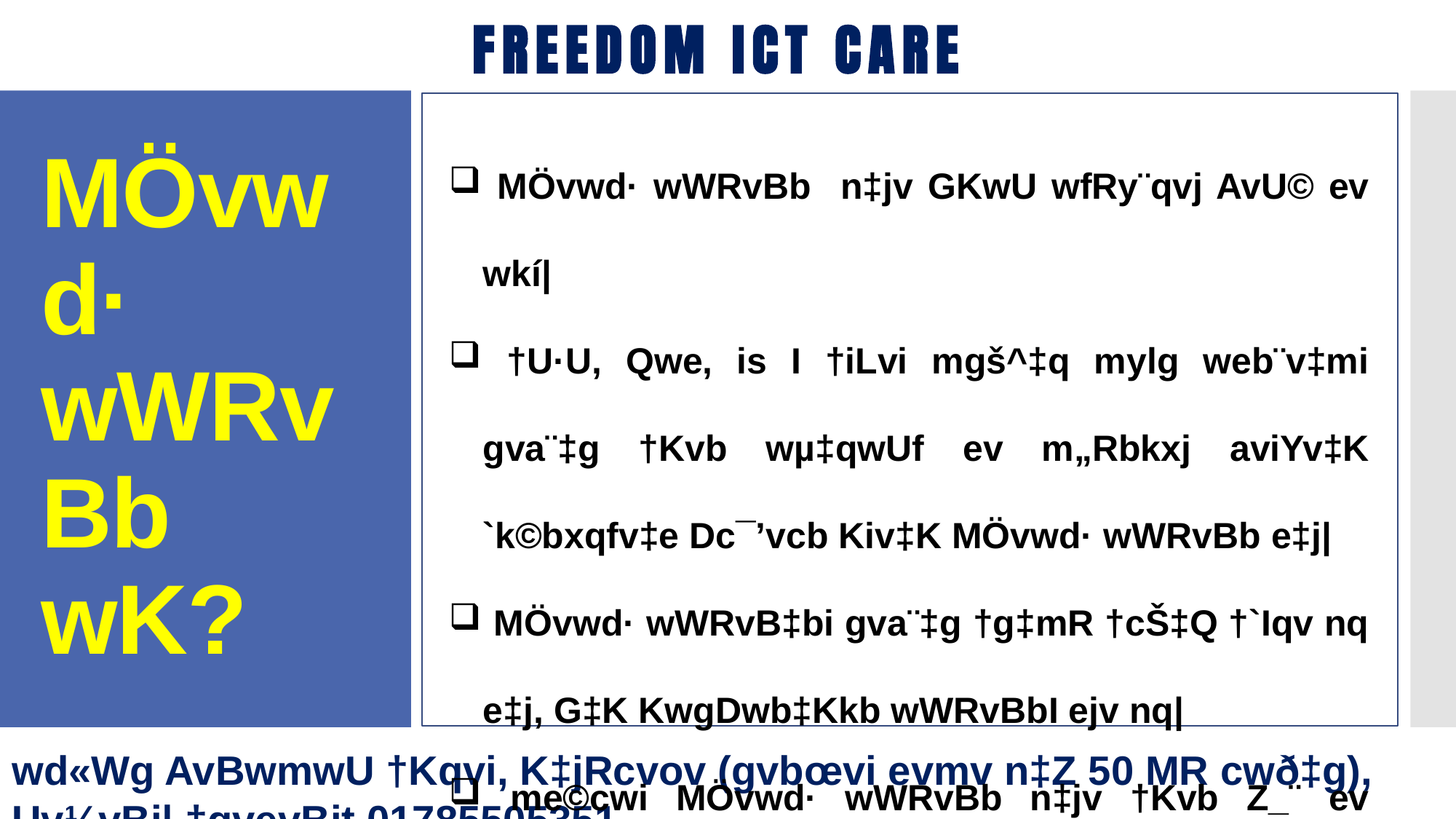

MÖvwd· wWRvBb  n‡jv GKwU wfRy¨qvj AvU© ev wkí|
 †U·U, Qwe, is I †iLvi mgš^‡q mylg web¨v‡mi gva¨‡g †Kvb wµ‡qwUf ev m„Rbkxj aviYv‡K `k©bxqfv‡e Dc¯’vcb Kiv‡K MÖvwd· wWRvBb e‡j|
 MÖvwd· wWRvB‡bi gva¨‡g †g‡mR †cŠ‡Q †`Iqv nq e‡j, G‡K KwgDwb‡Kkb wWRvBbI ejv nq|
 me©cwi MÖvwd· wWRvBb n‡jv †Kvb Z_¨ ev Qwe‡K ˆkwíK Dcv‡q Dc¯’vcb Kiv|
# MÖvwd· wWRvBb wK?